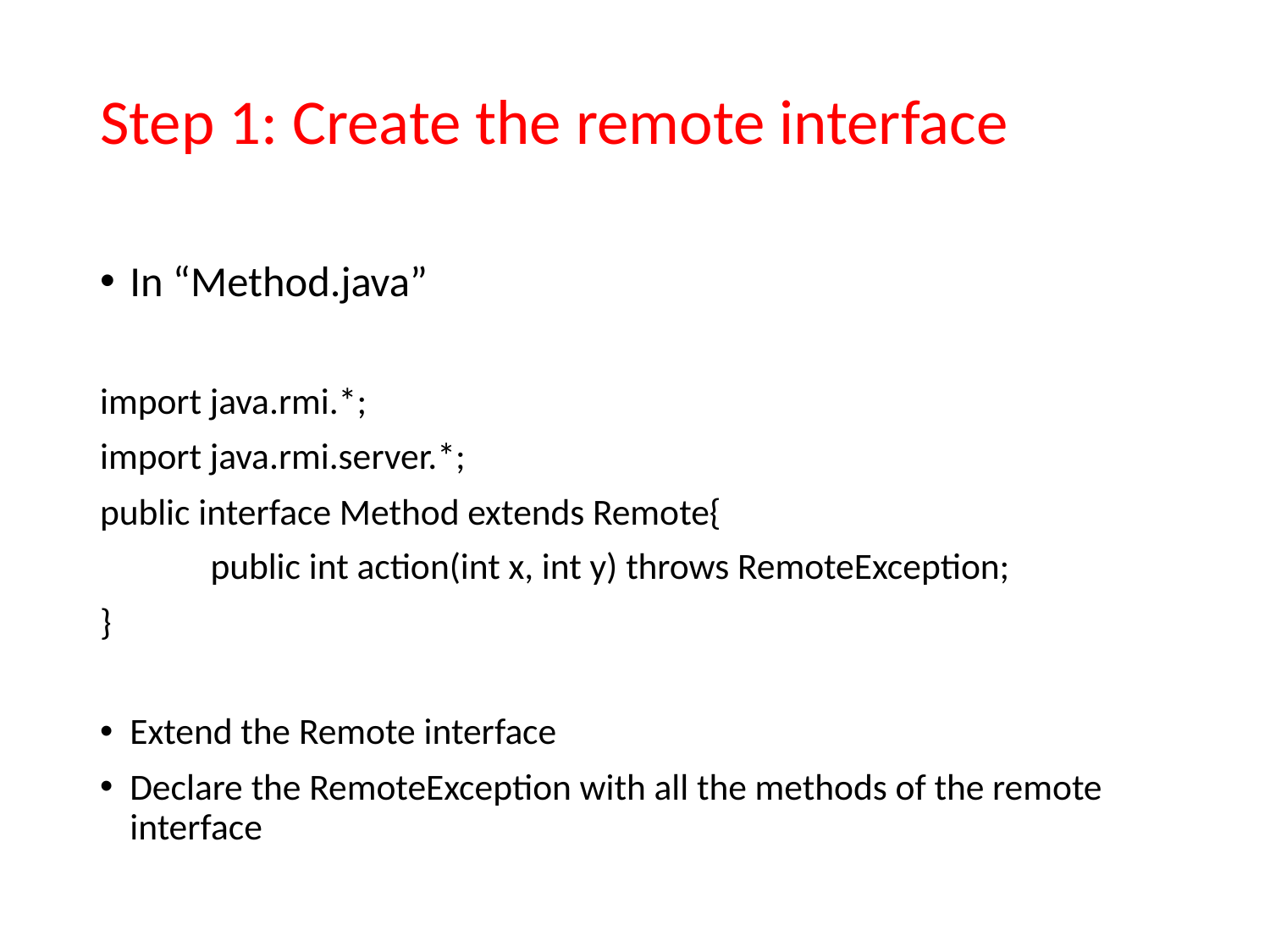

# Step 1: Create the remote interface
In “Method.java”

import java.rmi.*;
import java.rmi.server.*;
public interface Method extends Remote{
	public int action(int x, int y) throws RemoteException;
}

Extend the Remote interface
Declare the RemoteException with all the methods of the remote interface